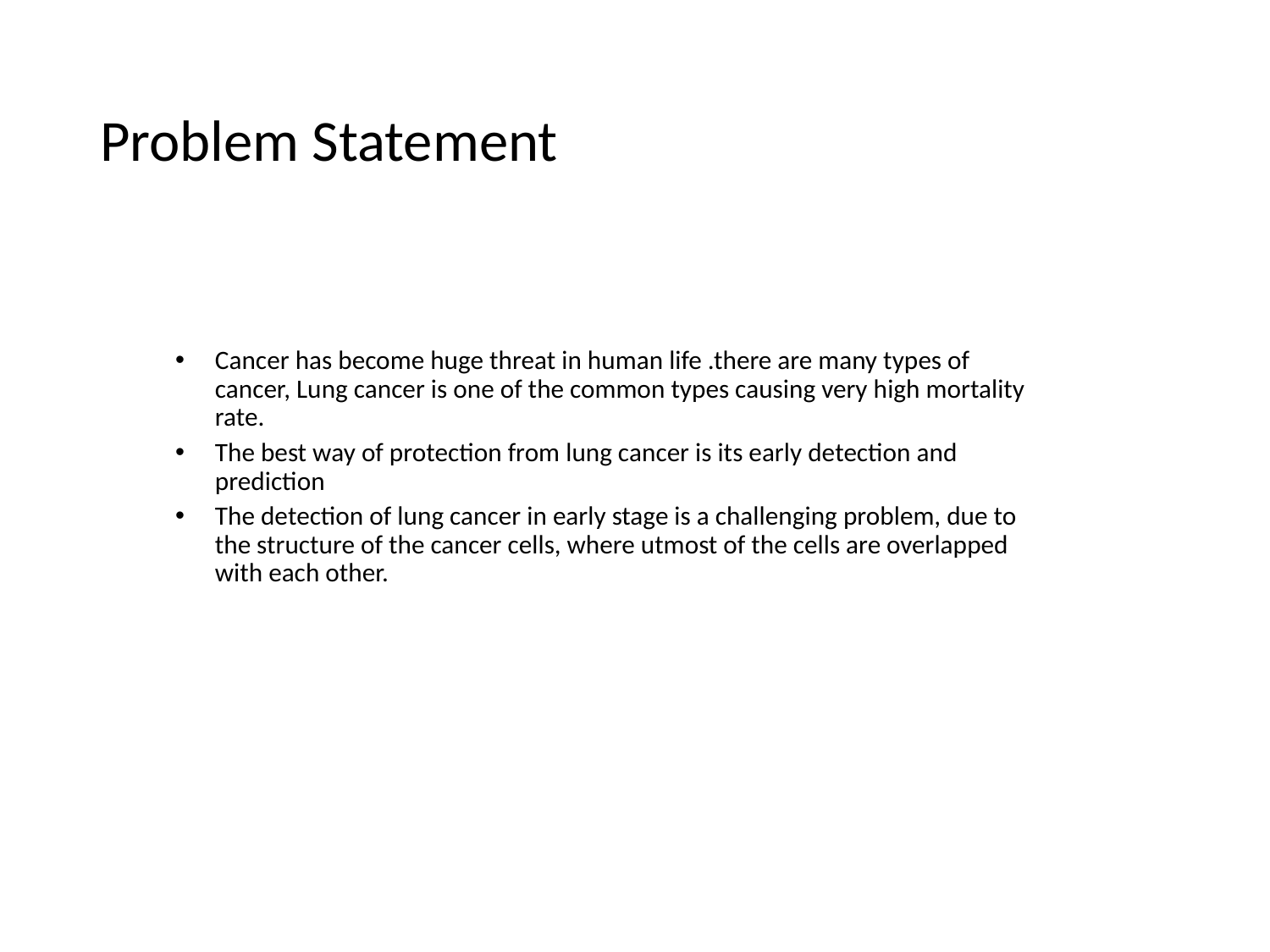

# Problem Statement

Cancer has become huge threat in human life .there are many types of cancer, Lung cancer is one of the common types causing very high mortality rate.
The best way of protection from lung cancer is its early detection and prediction
The detection of lung cancer in early stage is a challenging problem, due to the structure of the cancer cells, where utmost of the cells are overlapped with each other.